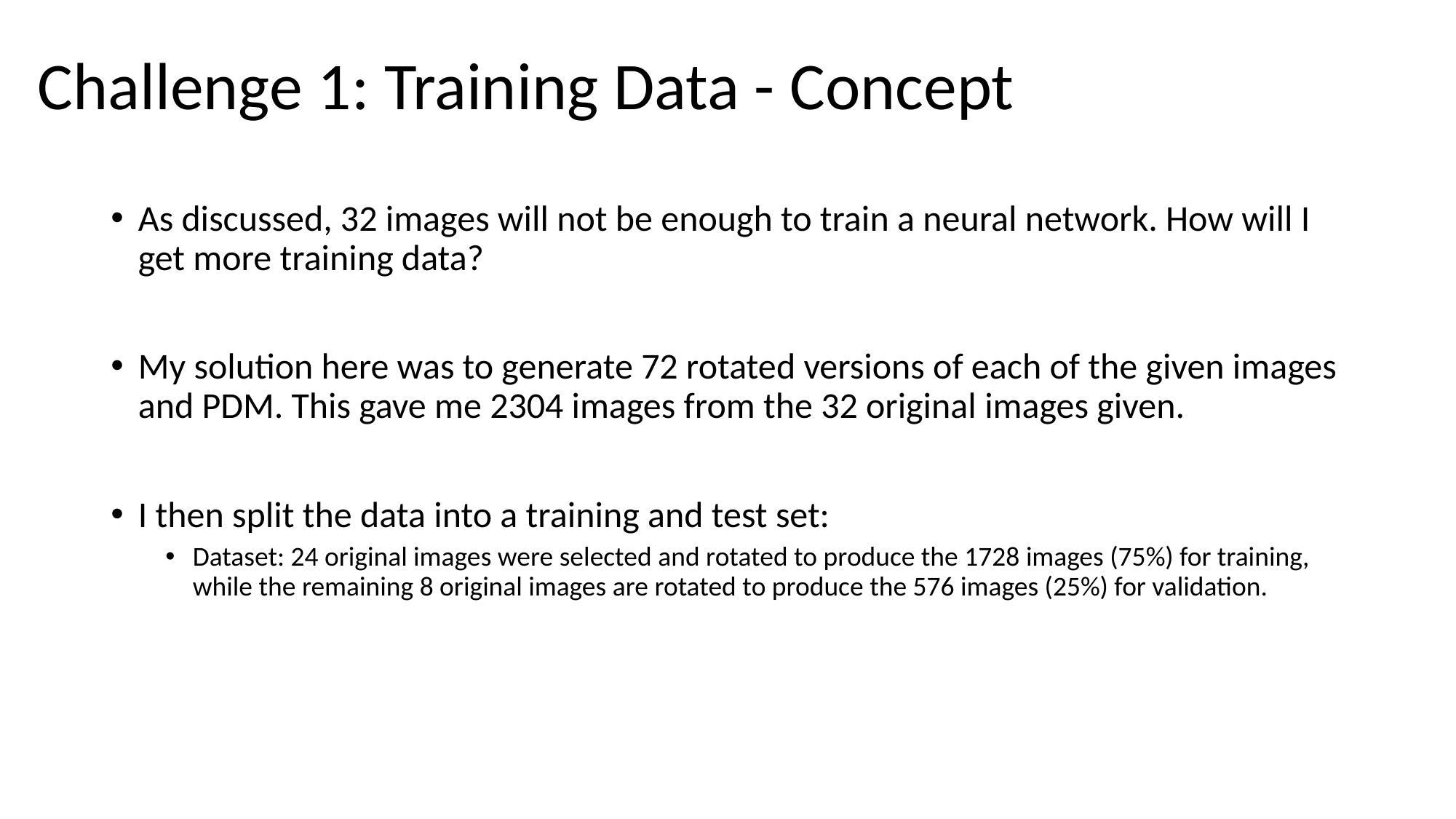

# Challenge 1: Training Data - Concept
As discussed, 32 images will not be enough to train a neural network. How will I get more training data?

My solution here was to generate 72 rotated versions of each of the given images and PDM. This gave me 2304 images from the 32 original images given.

I then split the data into a training and test set:
Dataset: 24 original images were selected and rotated to produce the 1728 images (75%) for training, while the remaining 8 original images are rotated to produce the 576 images (25%) for validation.